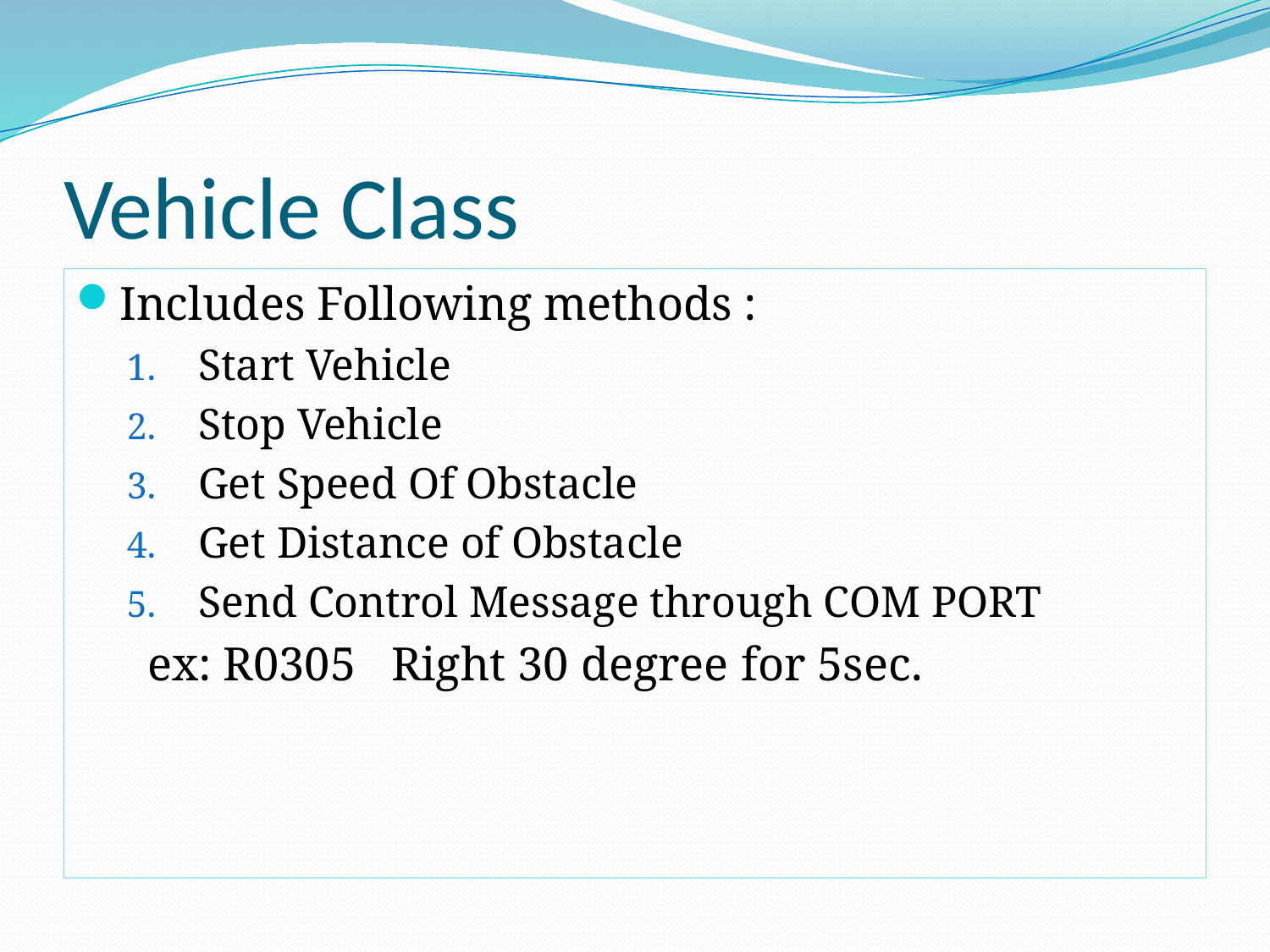

# Vehicle Class
Includes Following methods :
Start Vehicle
Stop Vehicle
Get Speed Of Obstacle
Get Distance of Obstacle
Send Control Message through COM PORT
	ex: R0305   Right 30 degree for 5sec.